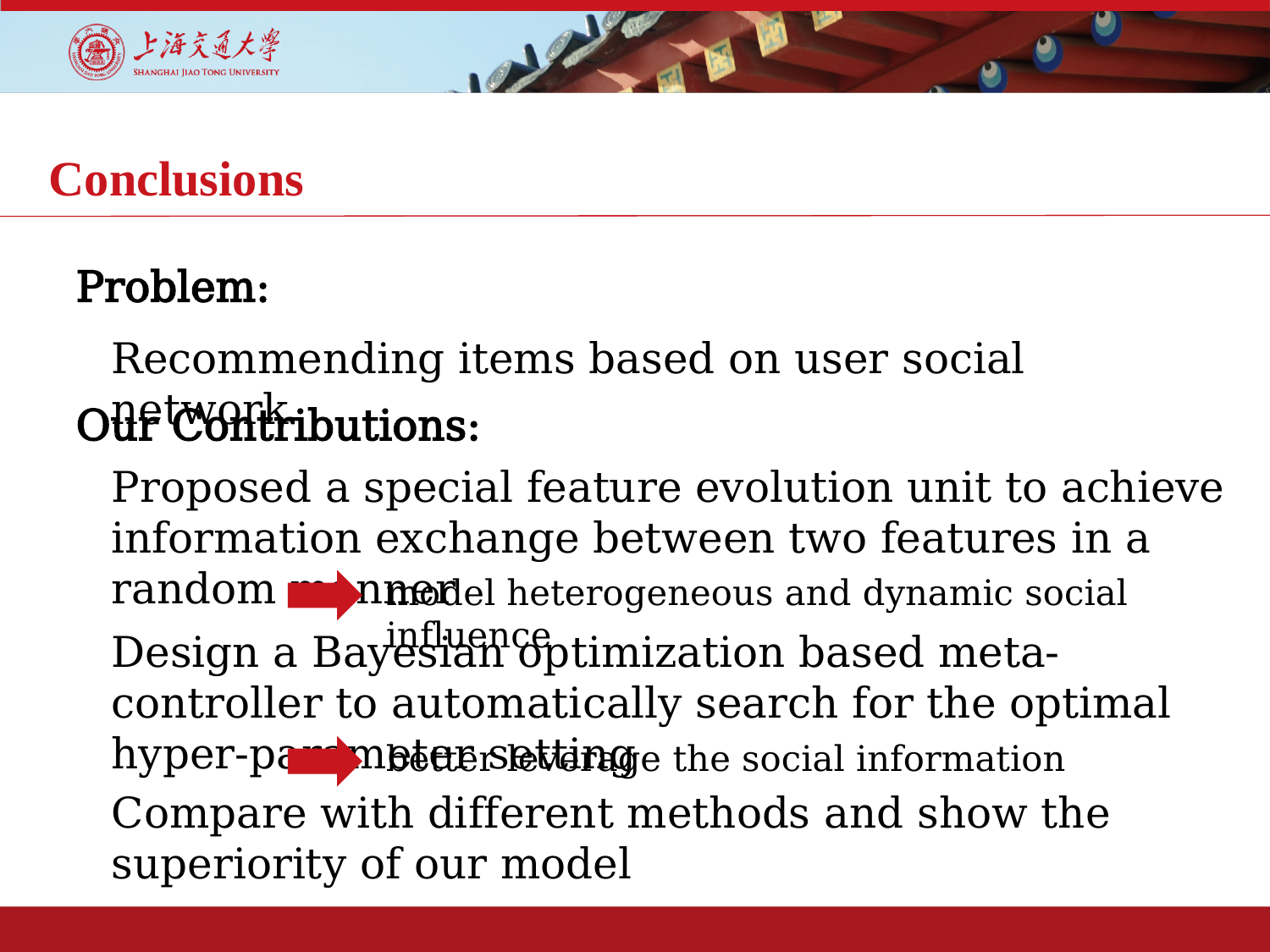

# Conclusions
Problem:
Recommending items based on user social network
Our Contributions:
Proposed a special feature evolution unit to achieve information exchange between two features in a random manner

model heterogeneous and dynamic social influence
Design a Bayesian optimization based meta-controller to automatically search for the optimal hyper-parameter setting

better leverage the social information
Compare with different methods and show the superiority of our model